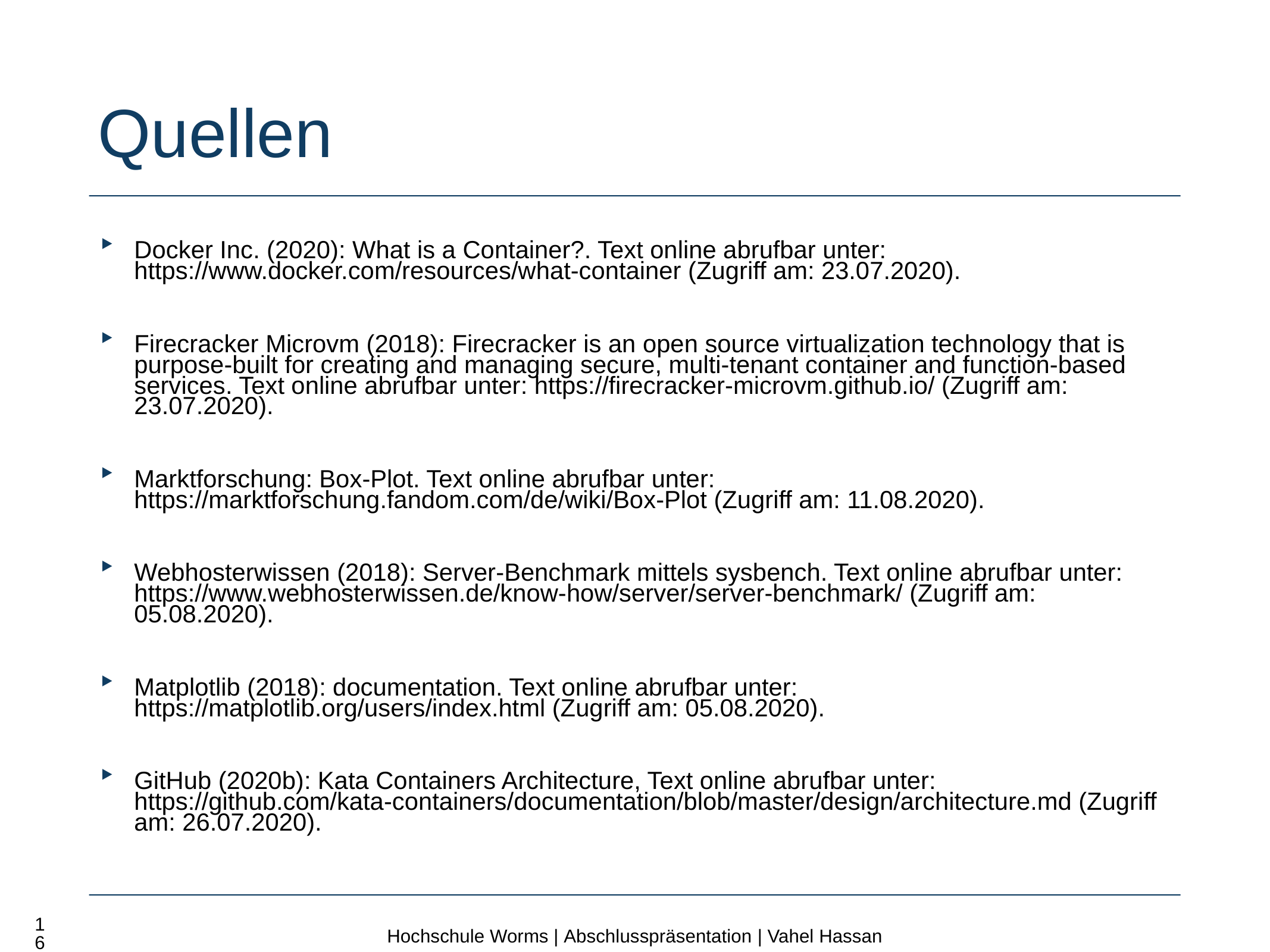

# Quellen
Docker Inc. (2020): What is a Container?. Text online abrufbar unter: https://www.docker.com/resources/what-container (Zugriff am: 23.07.2020).
Firecracker Microvm (2018): Firecracker is an open source virtualization technology that is purpose-built for creating and managing secure, multi-tenant container and function-based services. Text online abrufbar unter: https://firecracker-microvm.github.io/ (Zugriff am: 23.07.2020).
Marktforschung: Box-Plot. Text online abrufbar unter: https://marktforschung.fandom.com/de/wiki/Box-Plot (Zugriff am: 11.08.2020).
Webhosterwissen (2018): Server-Benchmark mittels sysbench. Text online abrufbar unter: https://www.webhosterwissen.de/know-how/server/server-benchmark/ (Zugriff am: 05.08.2020).
Matplotlib (2018): documentation. Text online abrufbar unter: https://matplotlib.org/users/index.html (Zugriff am: 05.08.2020).
GitHub (2020b): Kata Containers Architecture, Text online abrufbar unter: https://github.com/kata-containers/documentation/blob/master/design/architecture.md (Zugriff am: 26.07.2020).
16